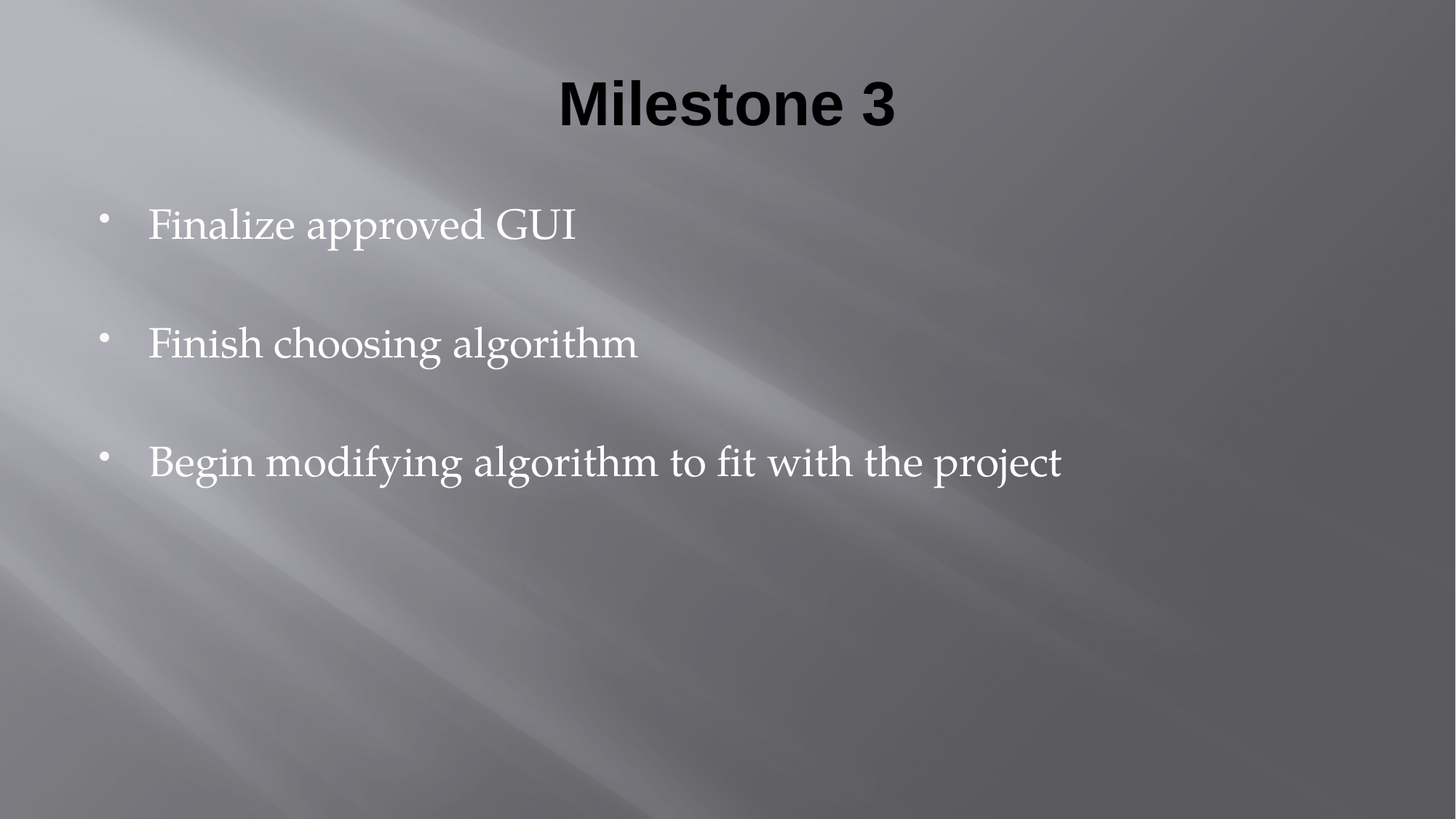

# Milestone 3
Finalize approved GUI

Finish choosing algorithm

Begin modifying algorithm to fit with the project